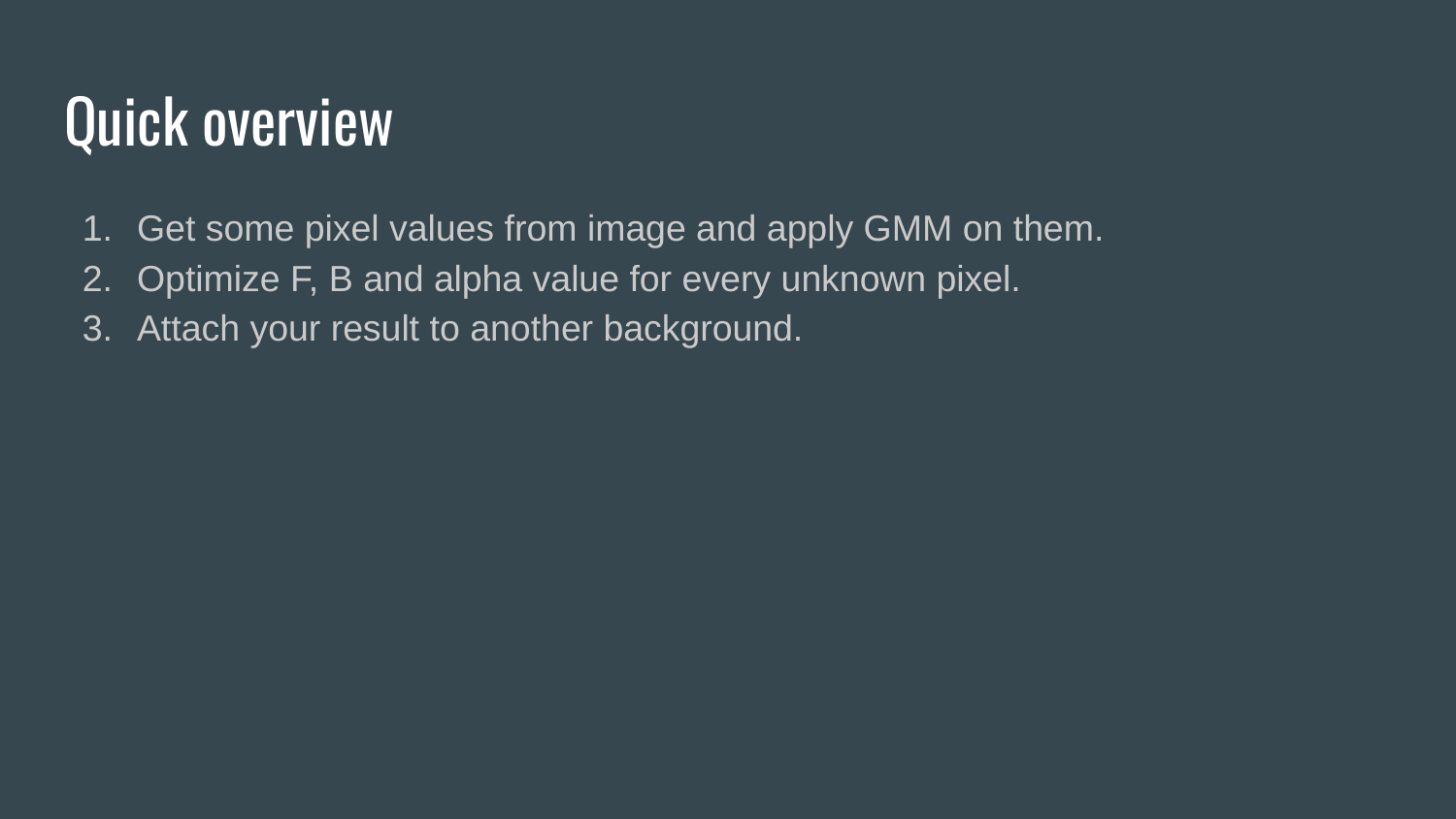

# Quick overview
Get some pixel values from image and apply GMM on them.
Optimize F, B and alpha value for every unknown pixel.
Attach your result to another background.